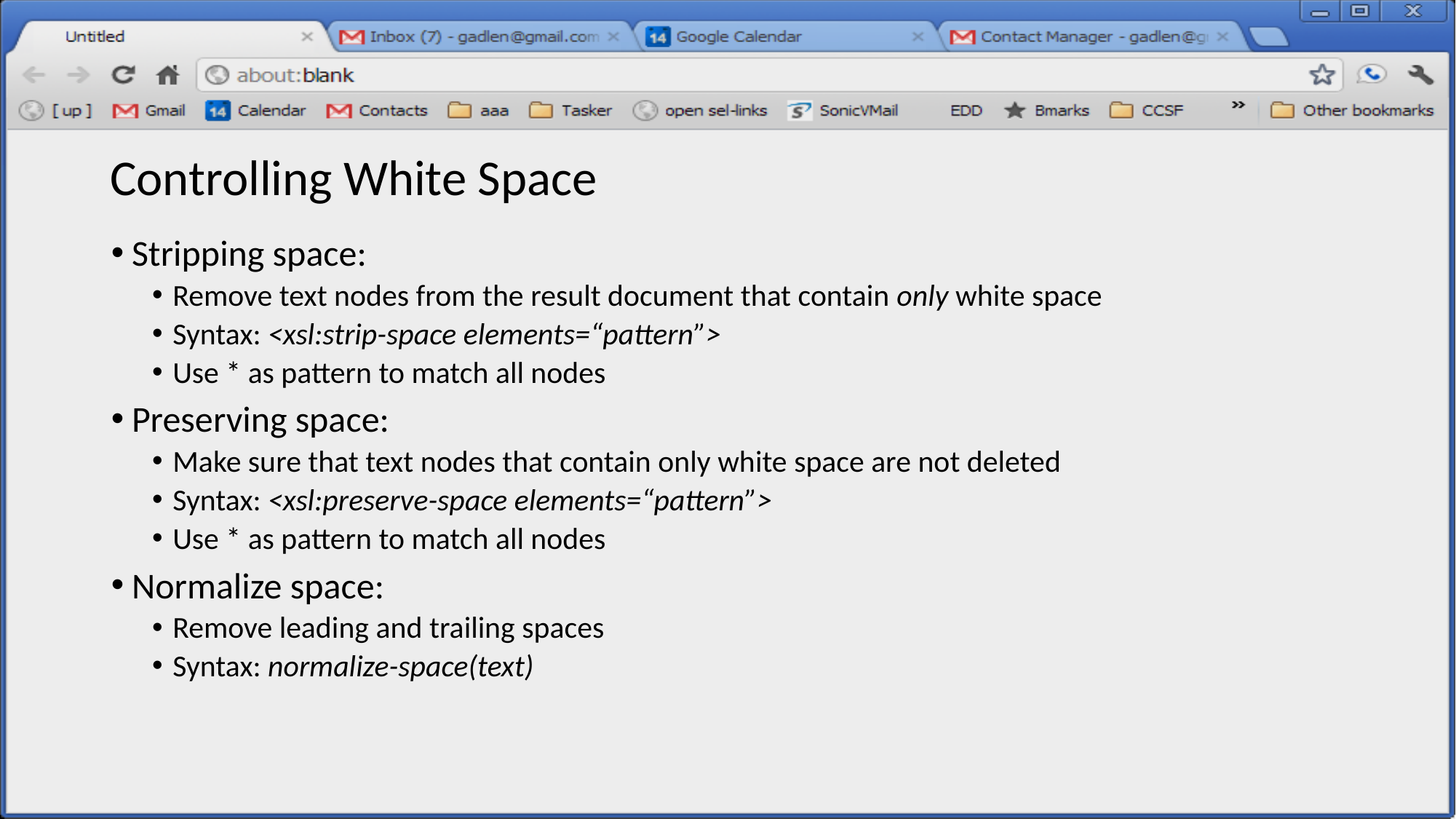

# Controlling White Space
Stripping space:
Remove text nodes from the result document that contain only white space
Syntax: <xsl:strip-space elements=“pattern”>
Use * as pattern to match all nodes
Preserving space:
Make sure that text nodes that contain only white space are not deleted
Syntax: <xsl:preserve-space elements=“pattern”>
Use * as pattern to match all nodes
Normalize space:
Remove leading and trailing spaces
Syntax: normalize-space(text)